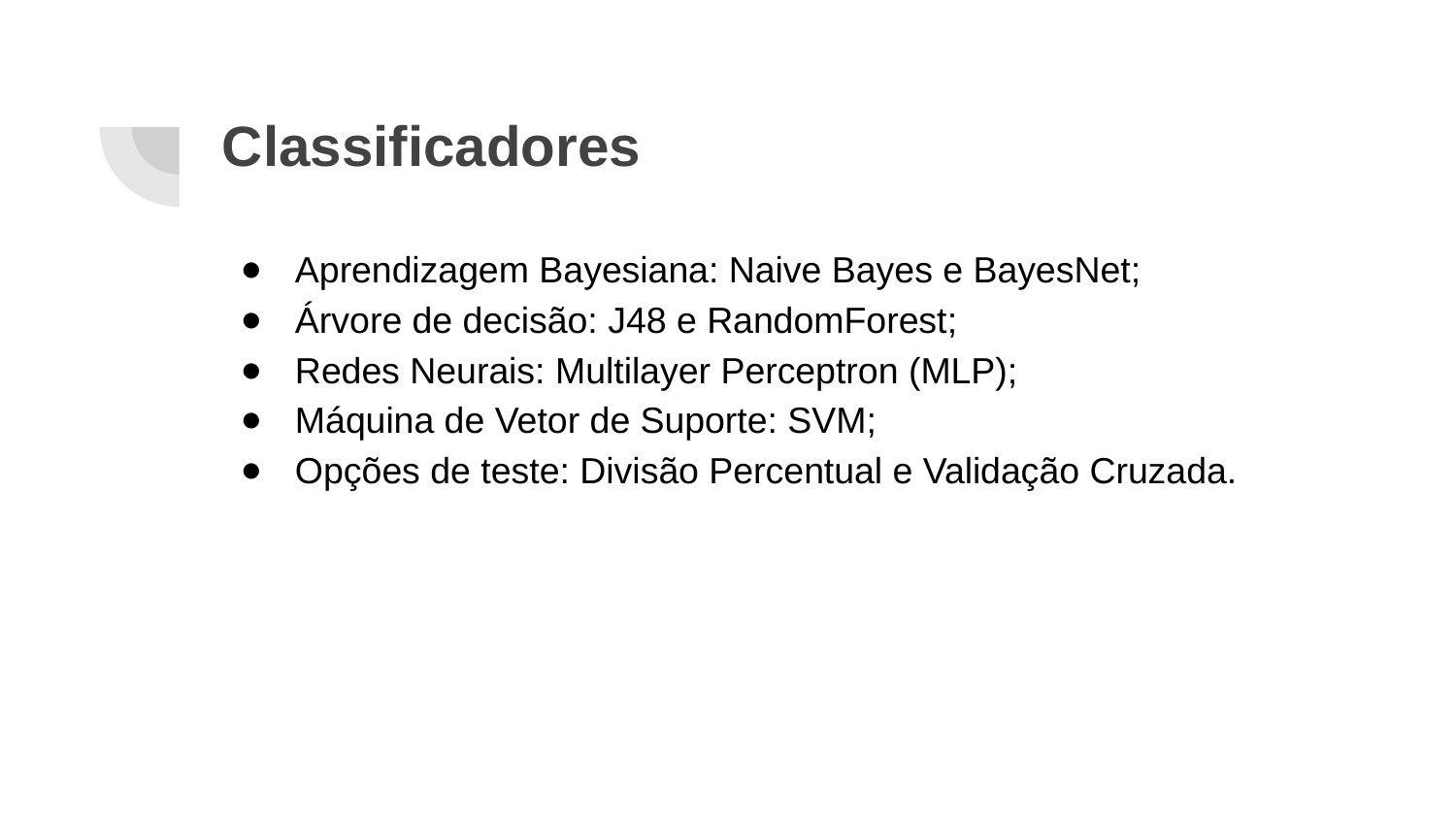

# Classificadores
Aprendizagem Bayesiana: Naive Bayes e BayesNet;
Árvore de decisão: J48 e RandomForest;
Redes Neurais: Multilayer Perceptron (MLP);
Máquina de Vetor de Suporte: SVM;
Opções de teste: Divisão Percentual e Validação Cruzada.